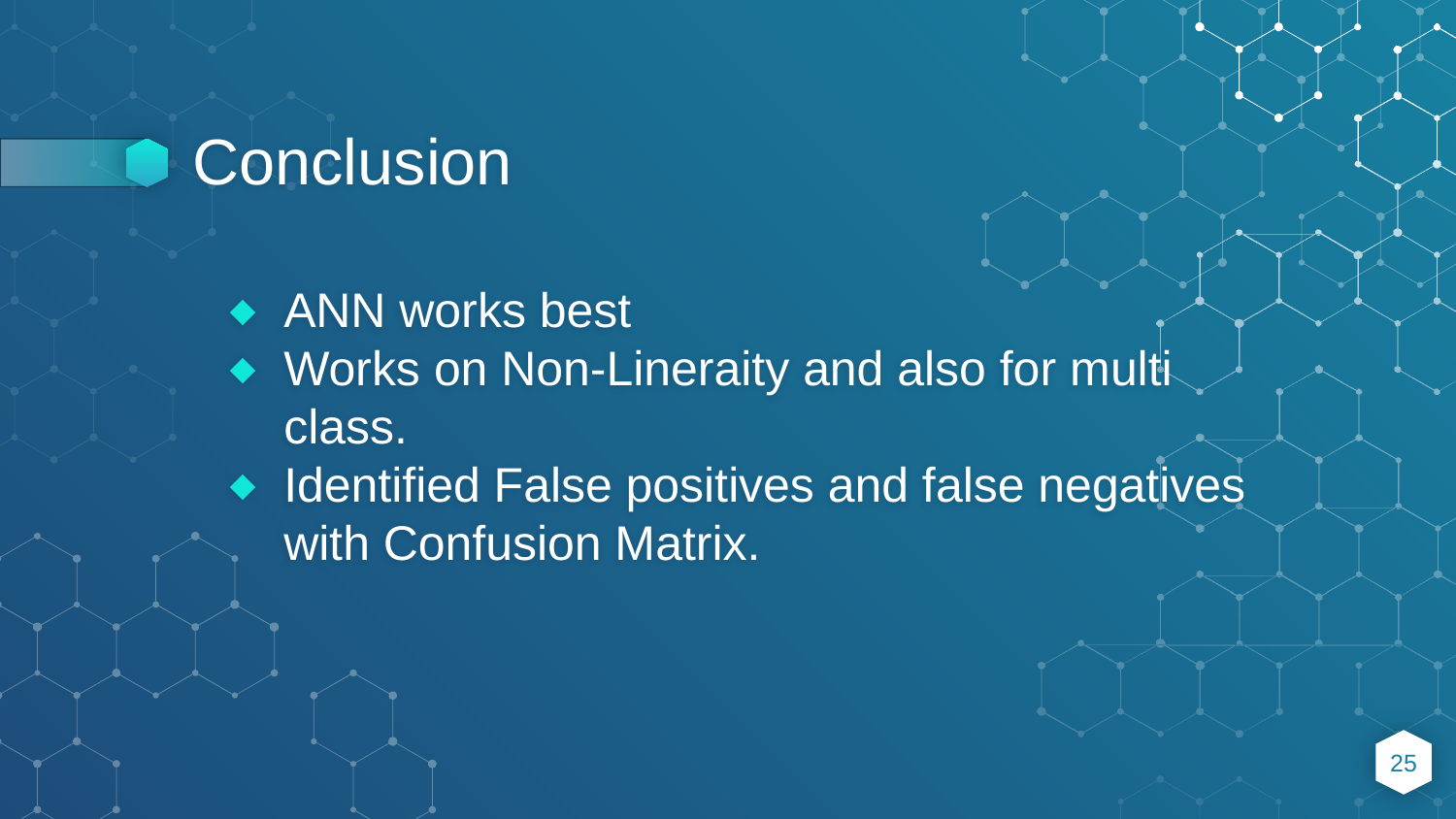

# Conclusion
ANN works best
Works on Non-Lineraity and also for multi class.
Identified False positives and false negatives with Confusion Matrix.
25